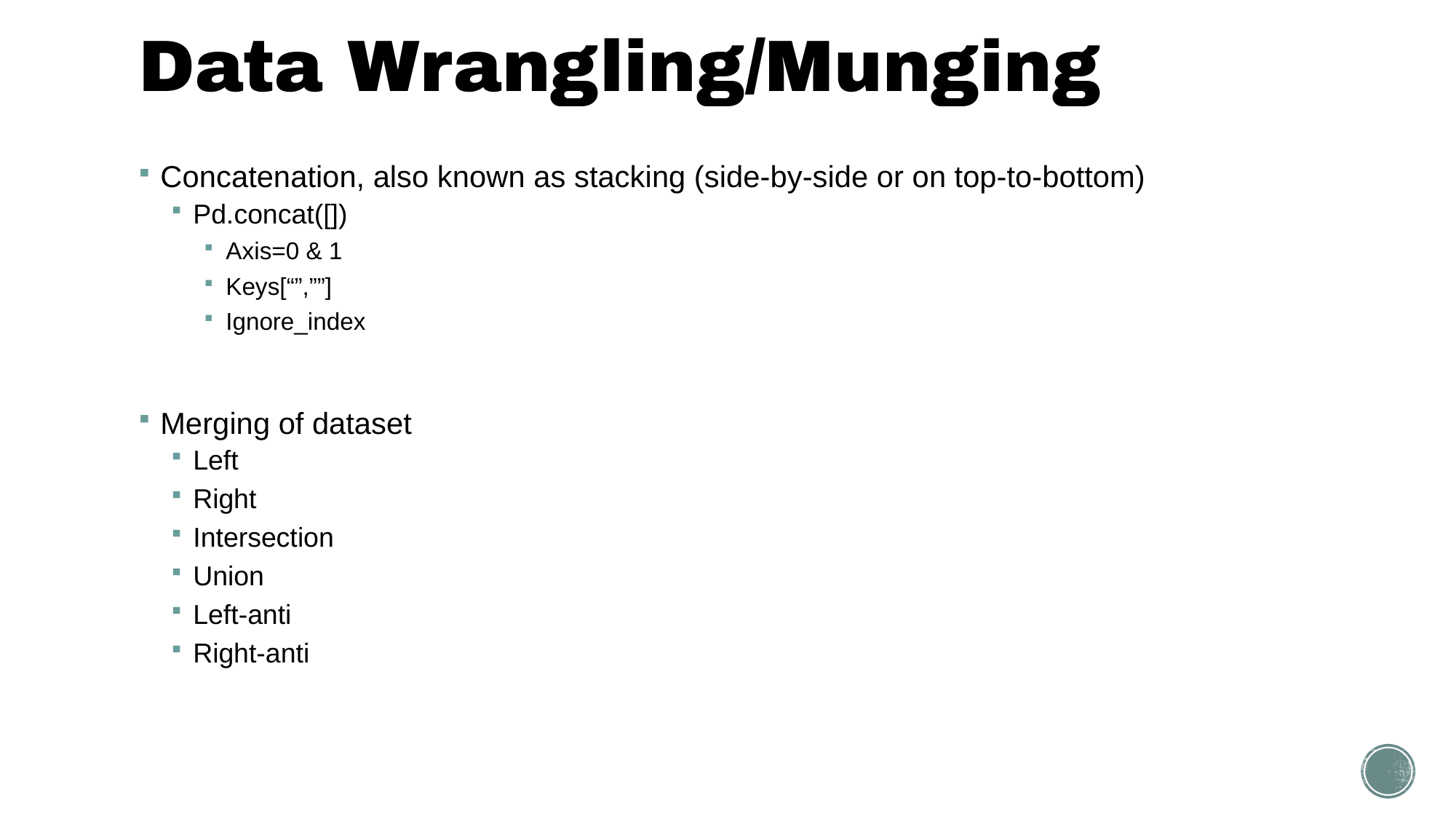

# Data Wrangling/Munging
Concatenation, also known as stacking (side-by-side or on top-to-bottom)
Pd.concat([])
Axis=0 & 1
Keys[“”,””]
Ignore_index

Merging of dataset
Left
Right
Intersection
Union
Left-anti
Right-anti